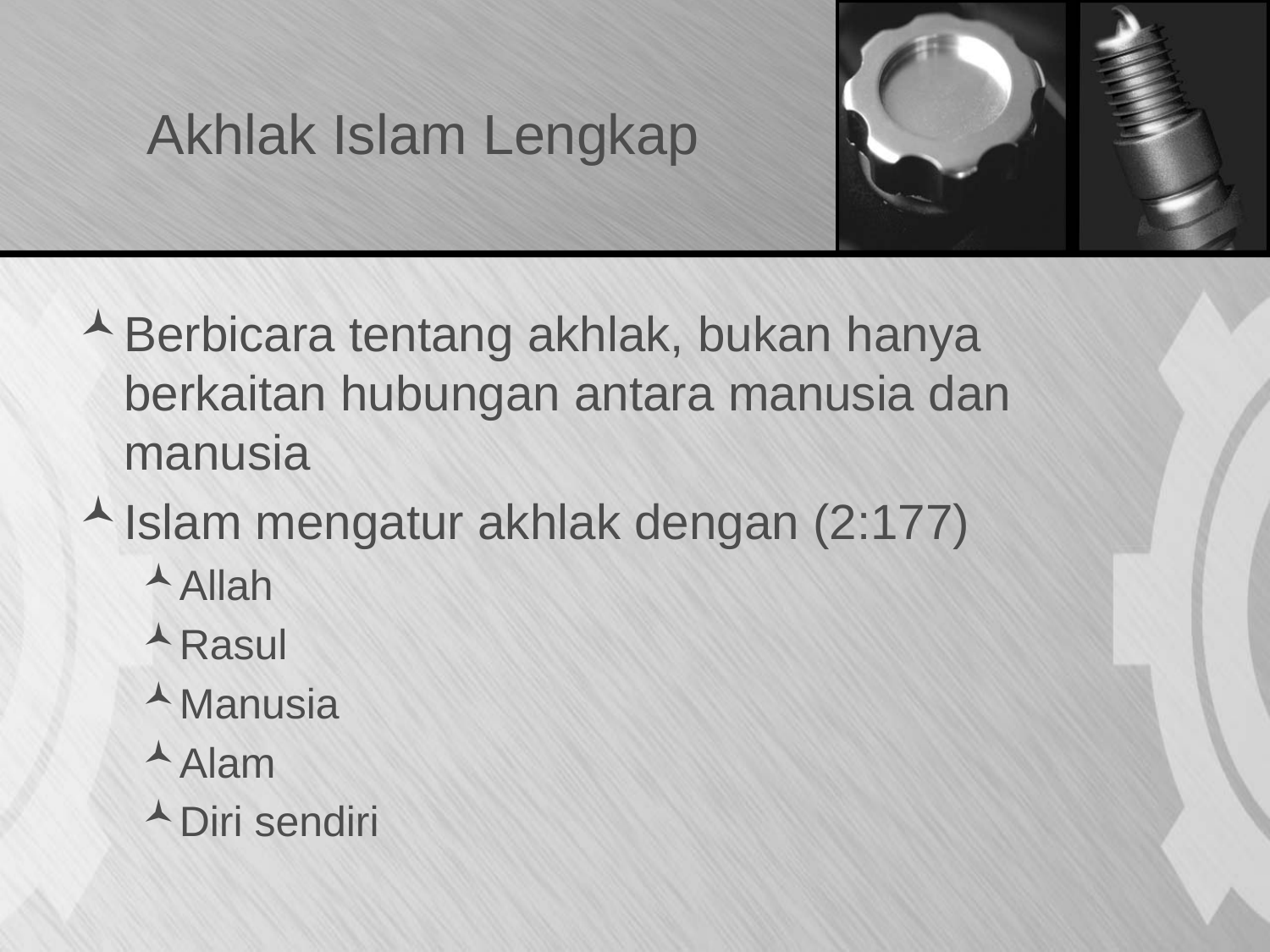

# Akhlak Islam Lengkap
Berbicara tentang akhlak, bukan hanya berkaitan hubungan antara manusia dan manusia
Islam mengatur akhlak dengan (2:177)
Allah
Rasul
Manusia
Alam
Diri sendiri